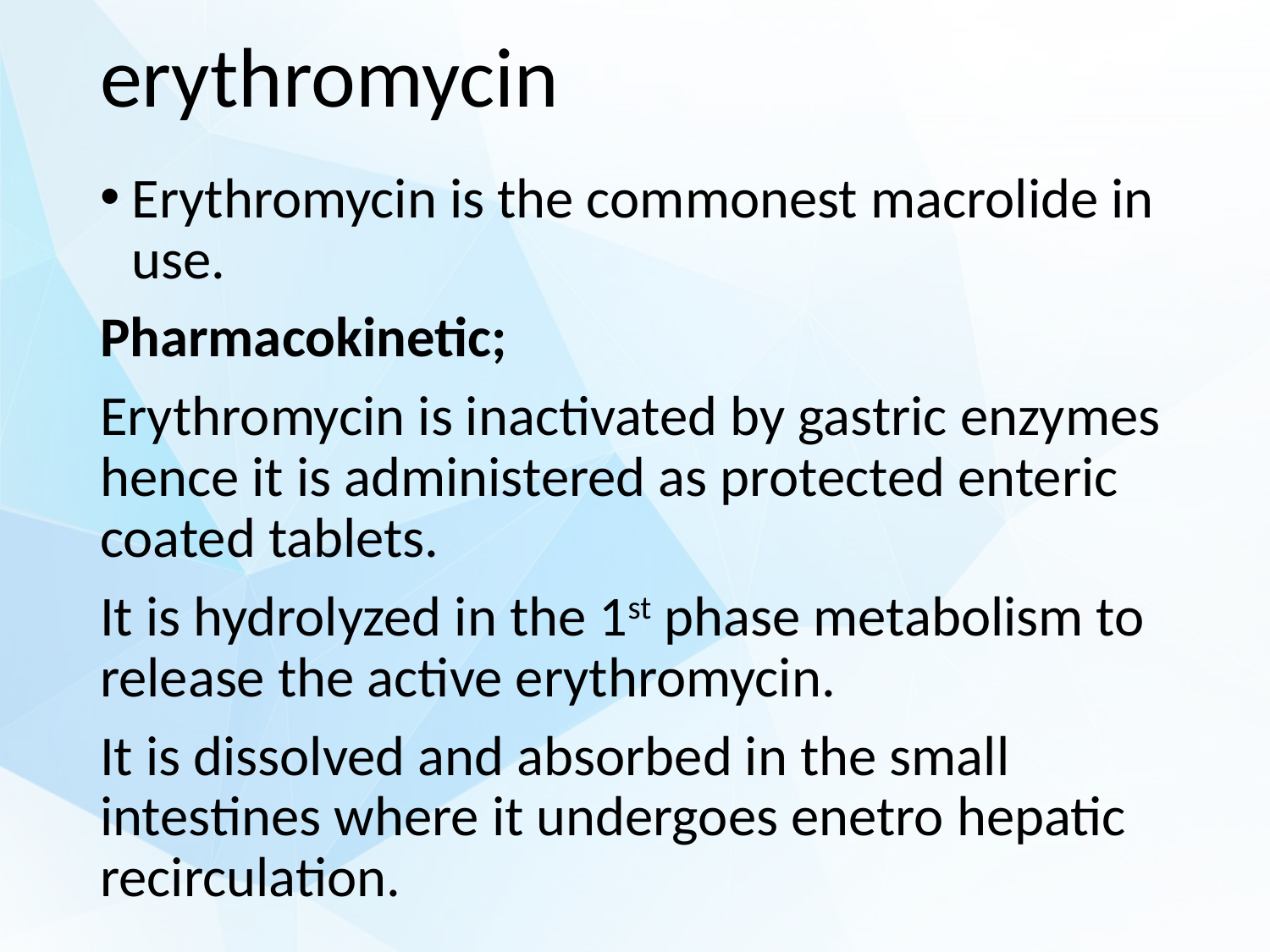

# erythromycin
Erythromycin is the commonest macrolide in use.
Pharmacokinetic;
Erythromycin is inactivated by gastric enzymes hence it is administered as protected enteric coated tablets.
It is hydrolyzed in the 1st phase metabolism to release the active erythromycin.
It is dissolved and absorbed in the small intestines where it undergoes enetro hepatic recirculation.